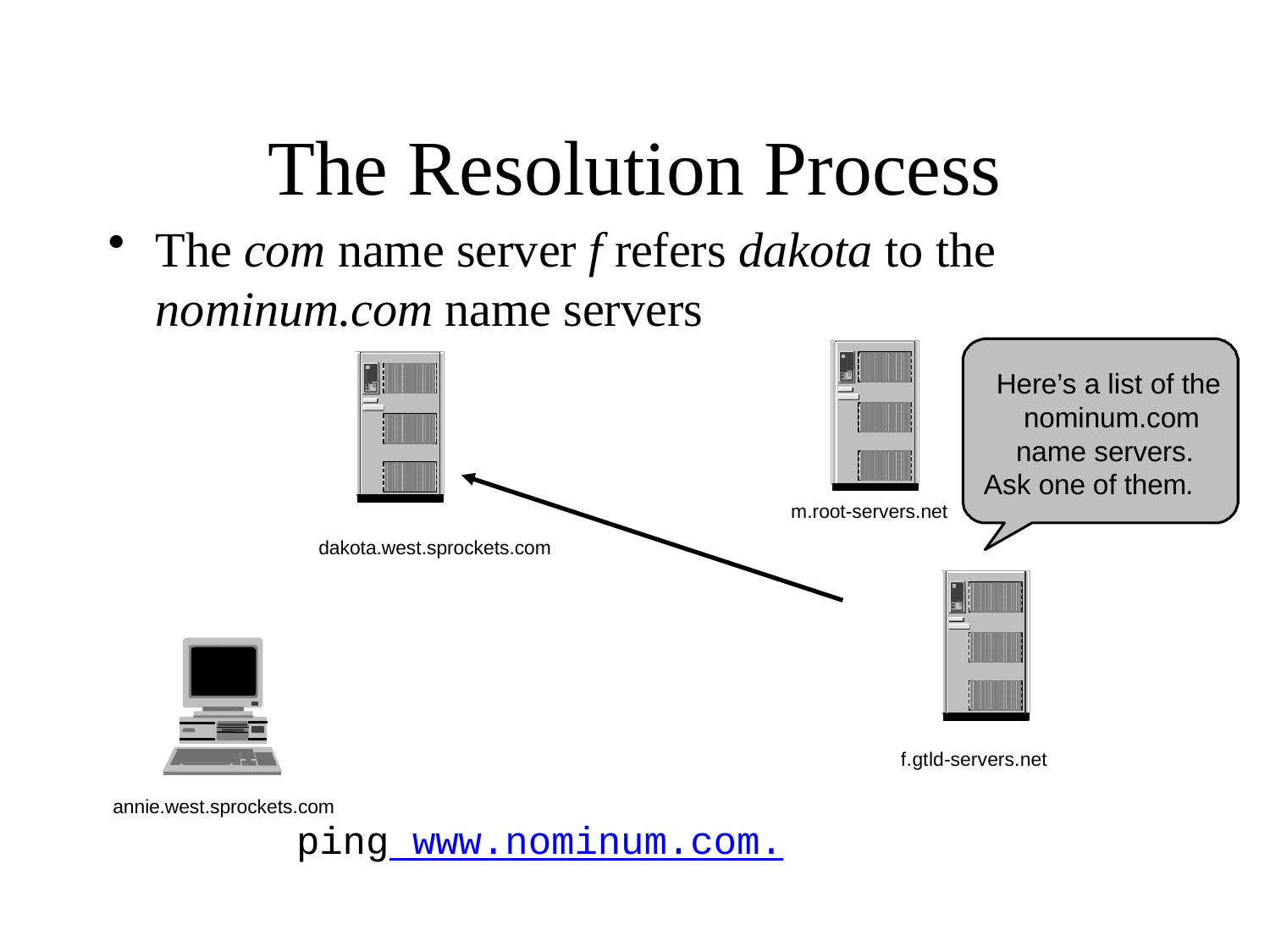

# The Resolution Process
The com name server f refers dakota to the
nominum.com name servers

Here’s a list of the  nominum.com  name servers.
Ask one of them.
m.root-servers.net

dakota.west.sprockets.com

f.gtld-servers.net

annie.west.sprockets.com
ping www.nominum.com.